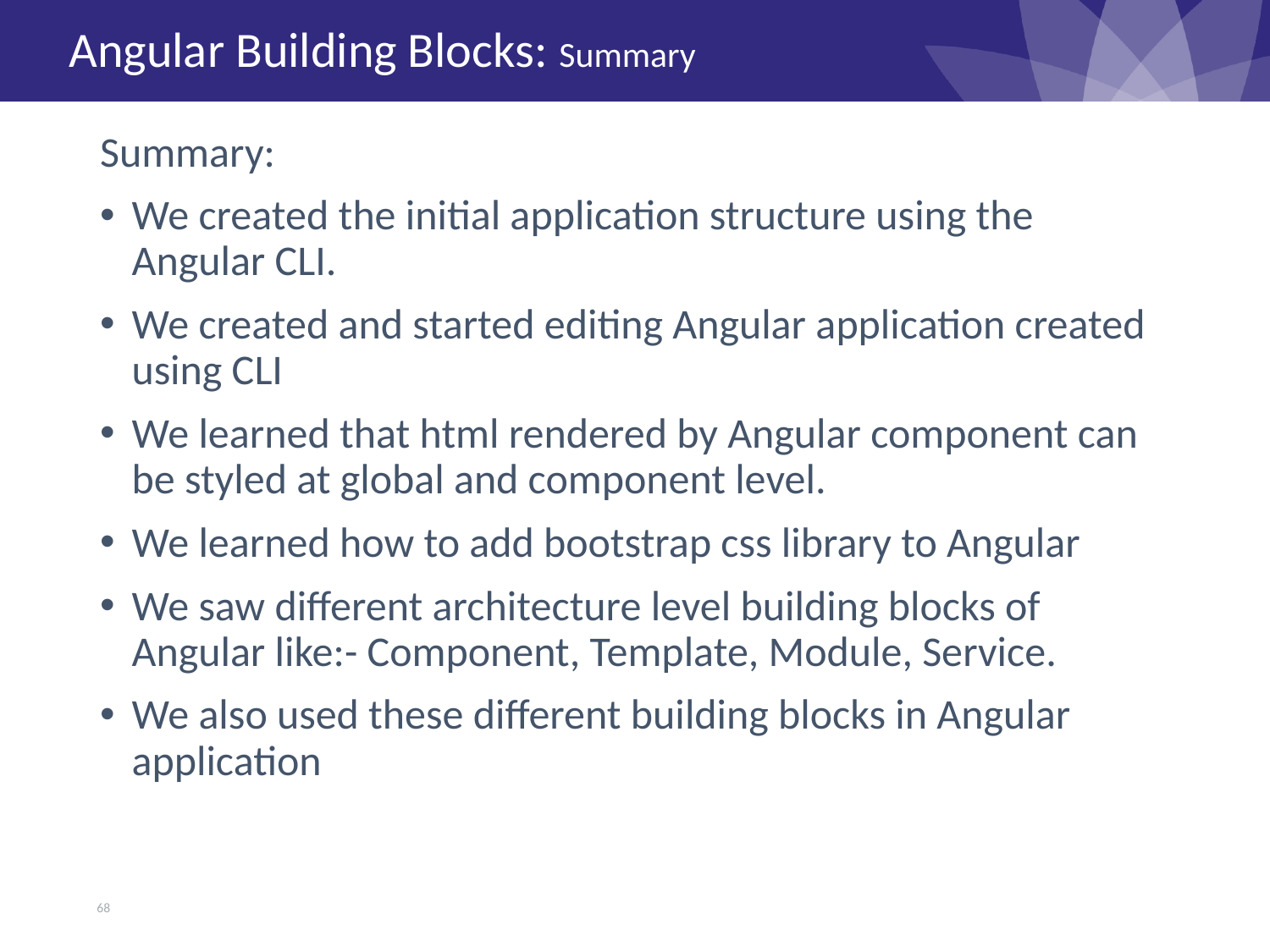

# Angular Building Blocks: Summary
Summary:
We created the initial application structure using the Angular CLI.
We created and started editing Angular application created using CLI
We learned that html rendered by Angular component can be styled at global and component level.
We learned how to add bootstrap css library to Angular
We saw different architecture level building blocks of Angular like:- Component, Template, Module, Service.
We also used these different building blocks in Angular application